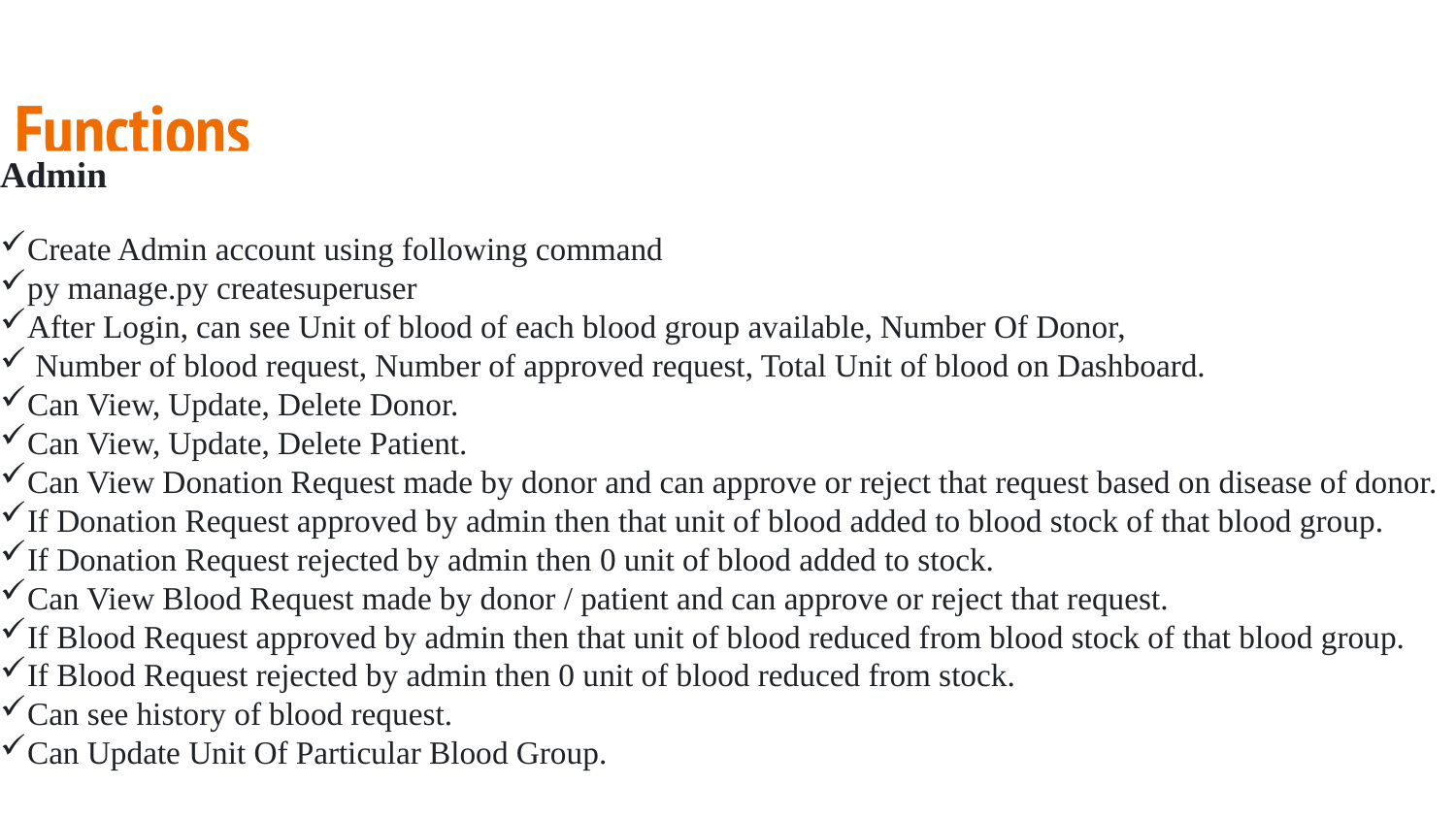

# Functions
Admin

Create Admin account using following command
py manage.py createsuperuser
After Login, can see Unit of blood of each blood group available, Number Of Donor,
 Number of blood request, Number of approved request, Total Unit of blood on Dashboard.
Can View, Update, Delete Donor.
Can View, Update, Delete Patient.
Can View Donation Request made by donor and can approve or reject that request based on disease of donor.
If Donation Request approved by admin then that unit of blood added to blood stock of that blood group.
If Donation Request rejected by admin then 0 unit of blood added to stock.
Can View Blood Request made by donor / patient and can approve or reject that request.
If Blood Request approved by admin then that unit of blood reduced from blood stock of that blood group.
If Blood Request rejected by admin then 0 unit of blood reduced from stock.
Can see history of blood request.
Can Update Unit Of Particular Blood Group.